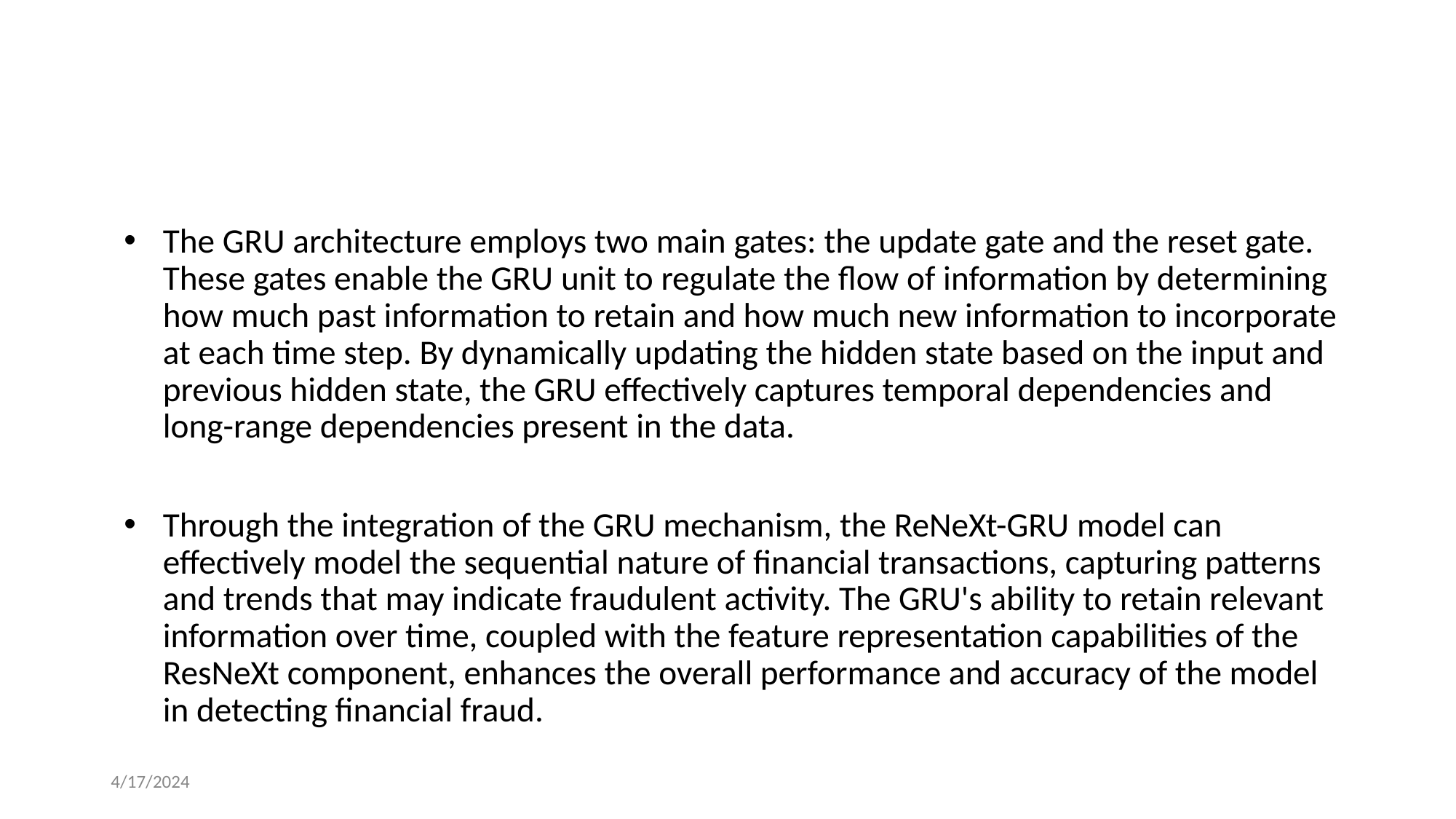

#
The GRU architecture employs two main gates: the update gate and the reset gate. These gates enable the GRU unit to regulate the flow of information by determining how much past information to retain and how much new information to incorporate at each time step. By dynamically updating the hidden state based on the input and previous hidden state, the GRU effectively captures temporal dependencies and long-range dependencies present in the data.

Through the integration of the GRU mechanism, the ReNeXt-GRU model can effectively model the sequential nature of financial transactions, capturing patterns and trends that may indicate fraudulent activity. The GRU's ability to retain relevant information over time, coupled with the feature representation capabilities of the ResNeXt component, enhances the overall performance and accuracy of the model in detecting financial fraud.

4/17/2024